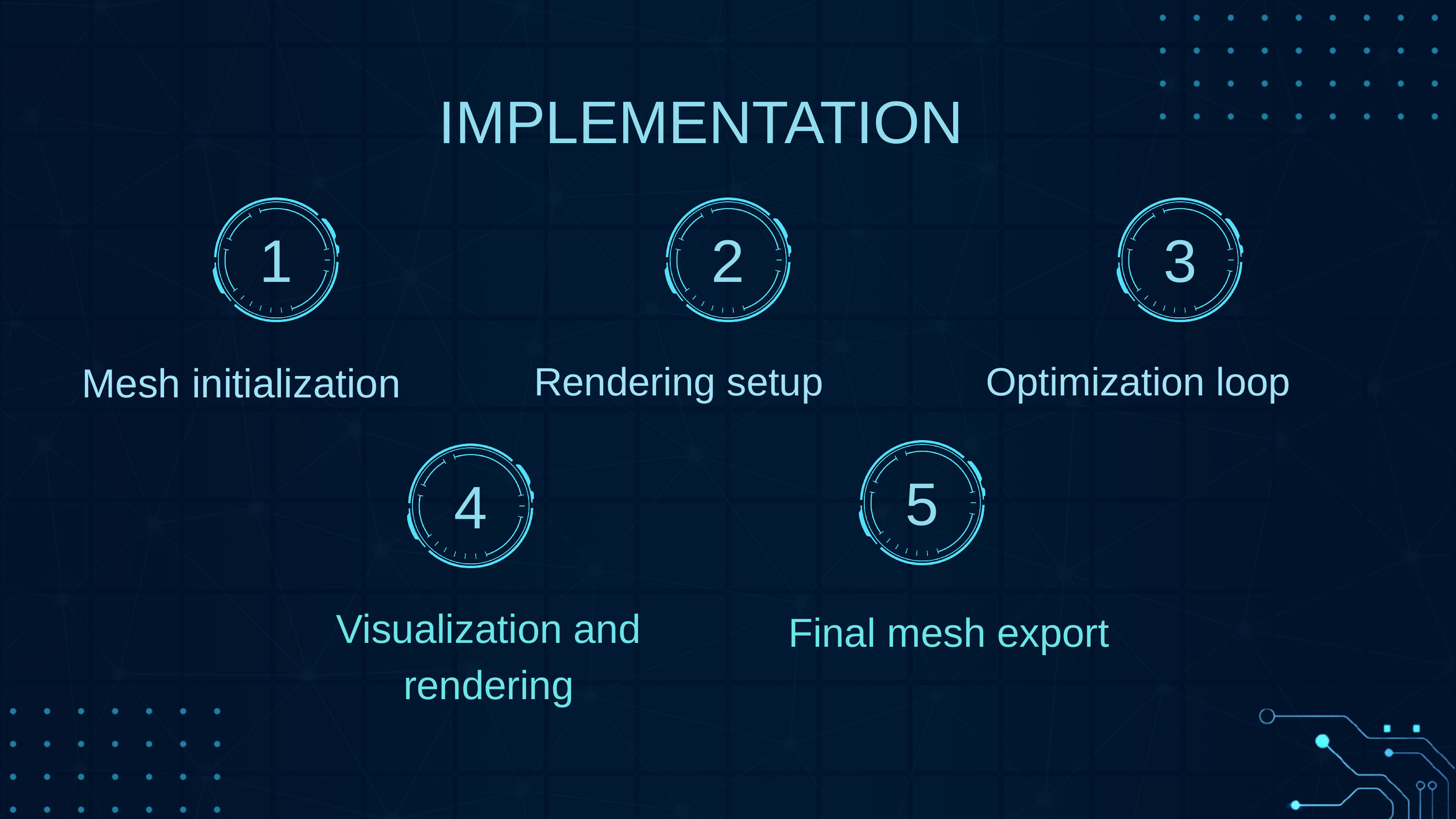

IMPLEMENTATION

1
2
3
Rendering setup
Optimization loop
Mesh initialization

5
4
Visualization and rendering
Final mesh export